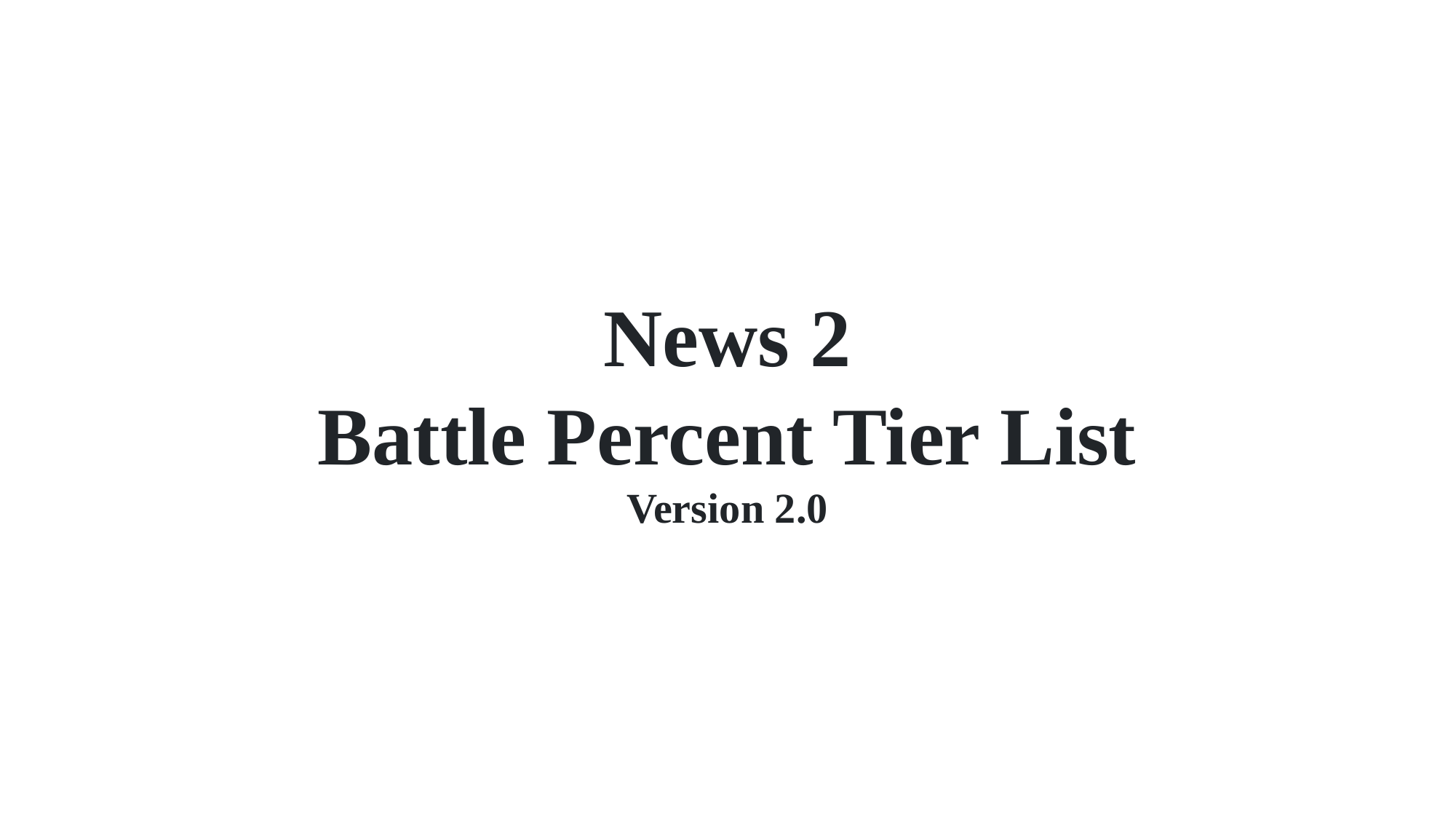

News 2
Battle Percent Tier List
Version 2.0